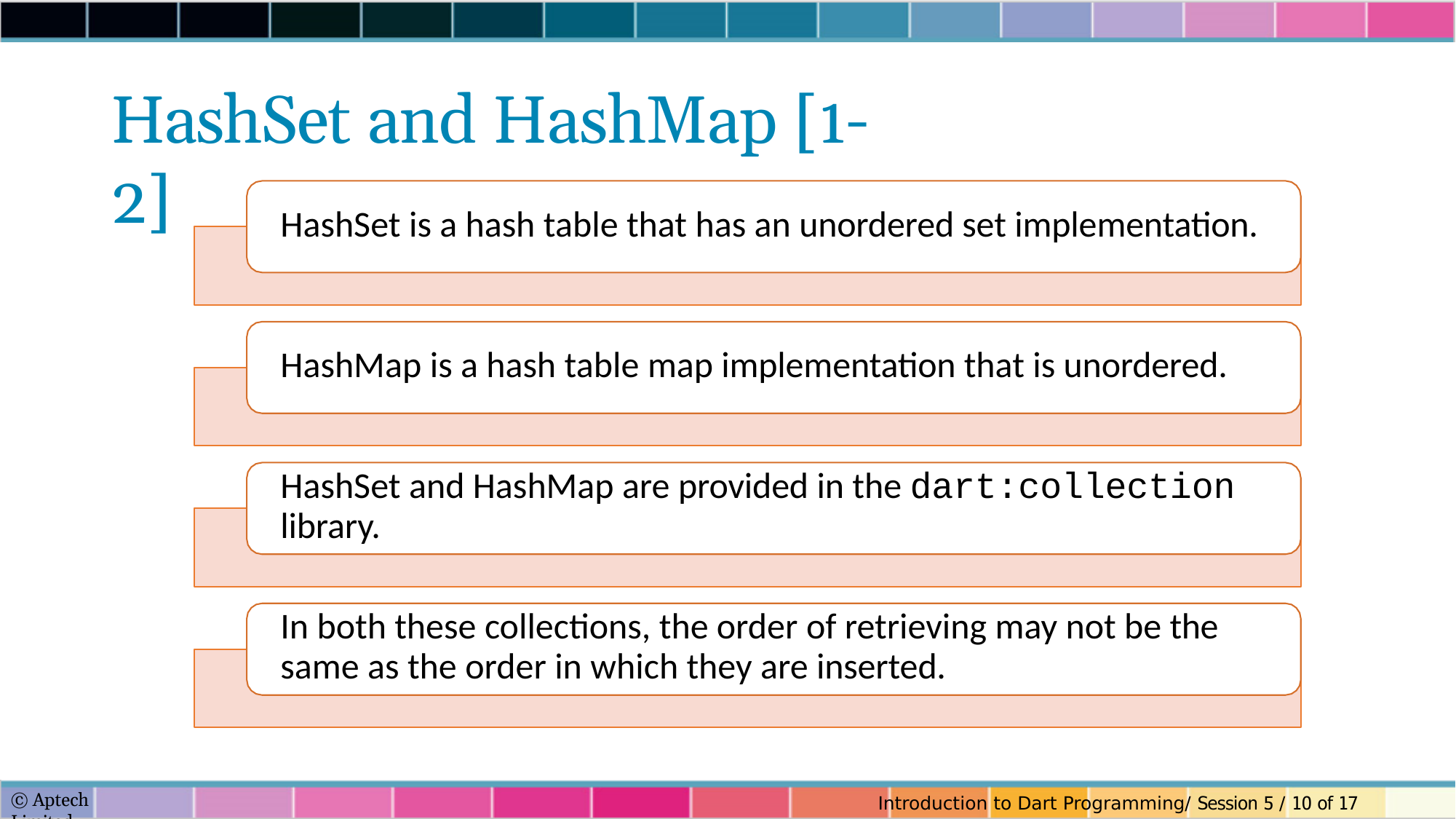

# HashSet and HashMap [1-2]

HashSet is a hash table that has an unordered set implementation.
HashMap is a hash table map implementation that is unordered. HashSet and HashMap are provided in the dart:collection
library.

In both these collections, the order of retrieving may not be the same as the order in which they are inserted.

© Aptech Limited
Introduction to Dart Programming/ Session 5 / 10 of 17